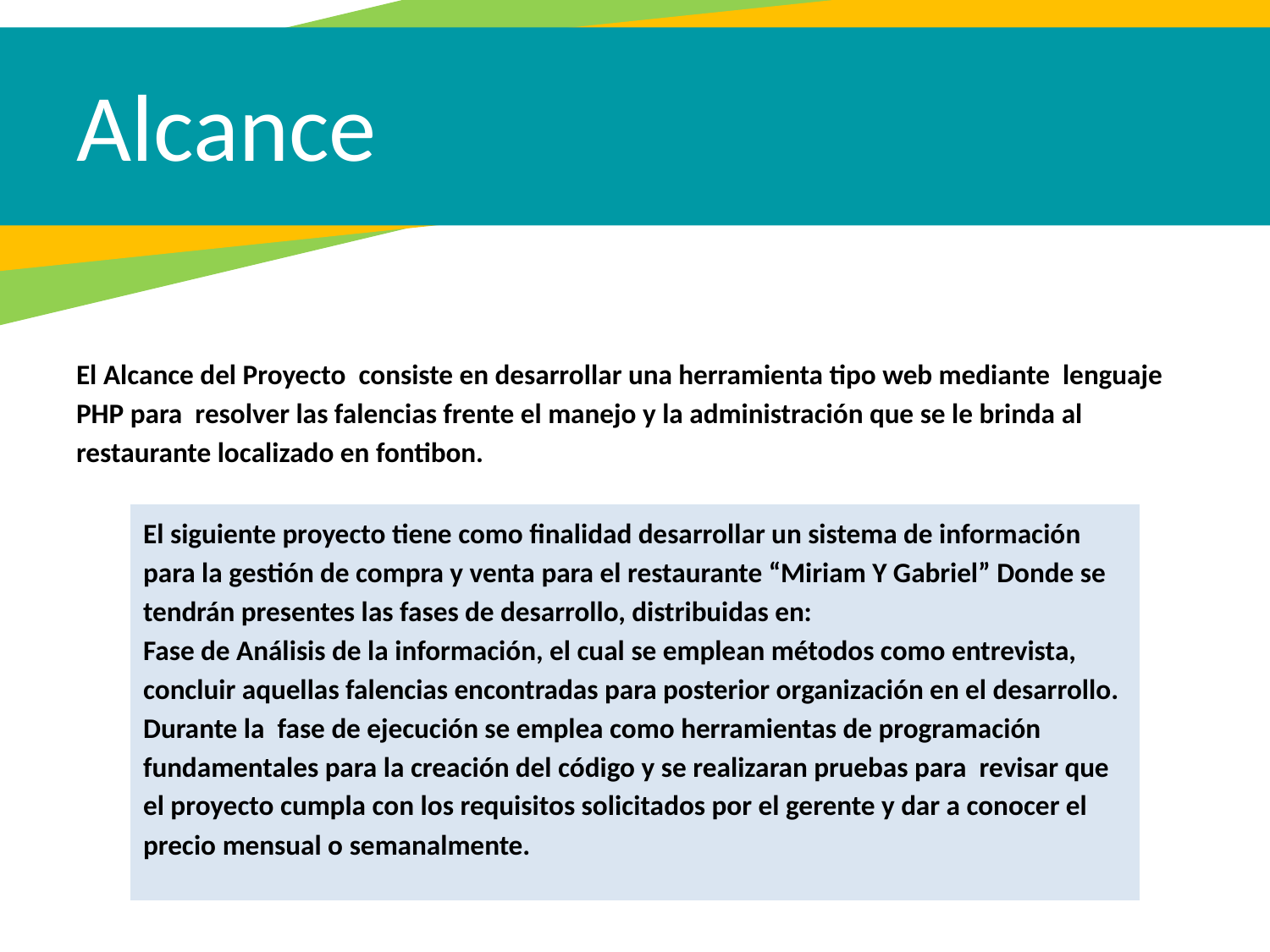

Alcance
El Alcance del Proyecto  consiste en desarrollar una herramienta tipo web mediante  lenguaje PHP para  resolver las falencias frente el manejo y la administración que se le brinda al restaurante localizado en fontibon.

El siguiente proyecto tiene como finalidad desarrollar un sistema de información  para la gestión de compra y venta para el restaurante “Miriam Y Gabriel” Donde se tendrán presentes las fases de desarrollo, distribuidas en:
Fase de Análisis de la información, el cual se emplean métodos como entrevista, concluir aquellas falencias encontradas para posterior organización en el desarrollo.
Durante la  fase de ejecución se emplea como herramientas de programación fundamentales para la creación del código y se realizaran pruebas para  revisar que el proyecto cumpla con los requisitos solicitados por el gerente y dar a conocer el precio mensual o semanalmente.